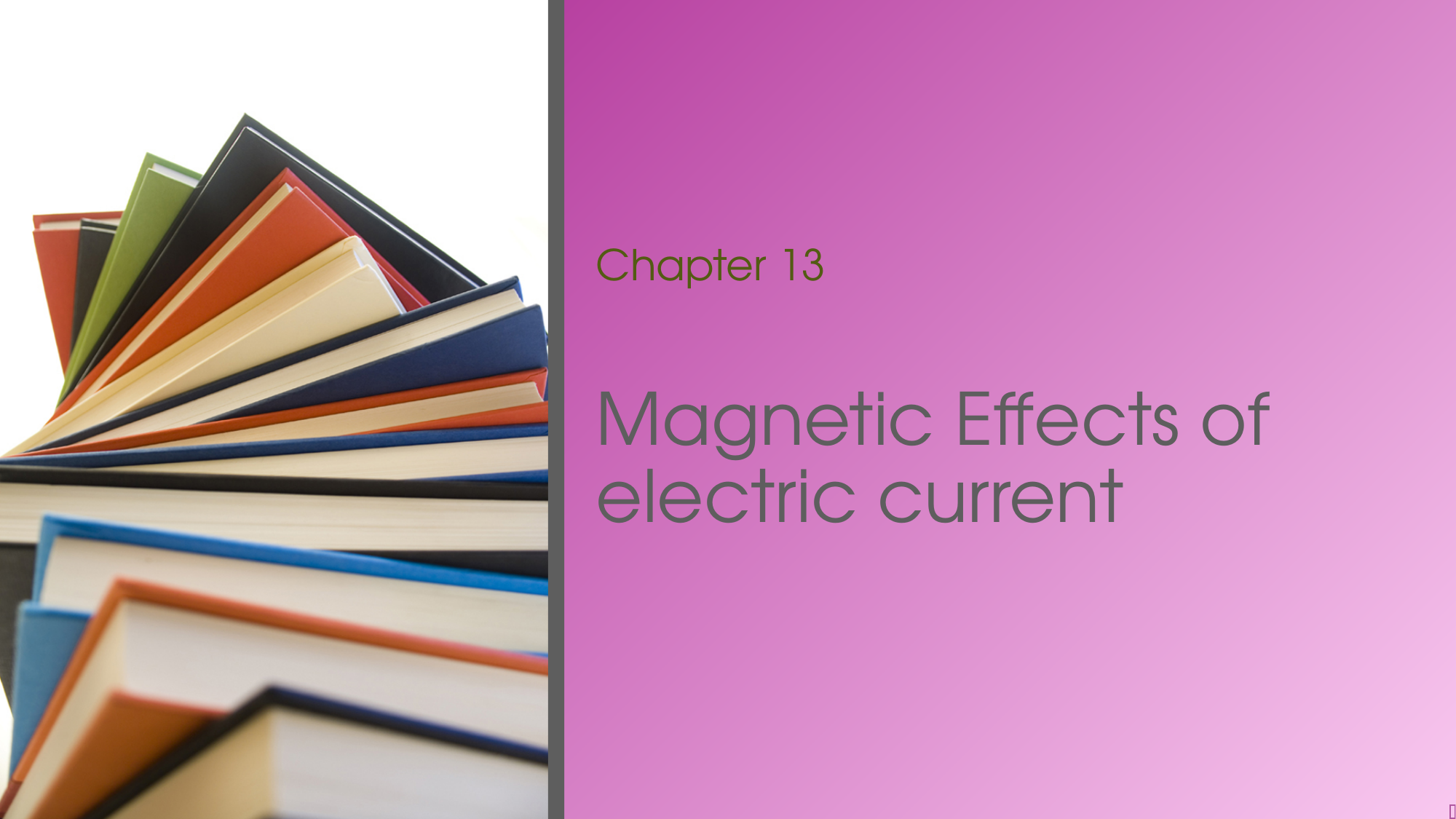

Chapter 13
# Magnetic Effects of electric current